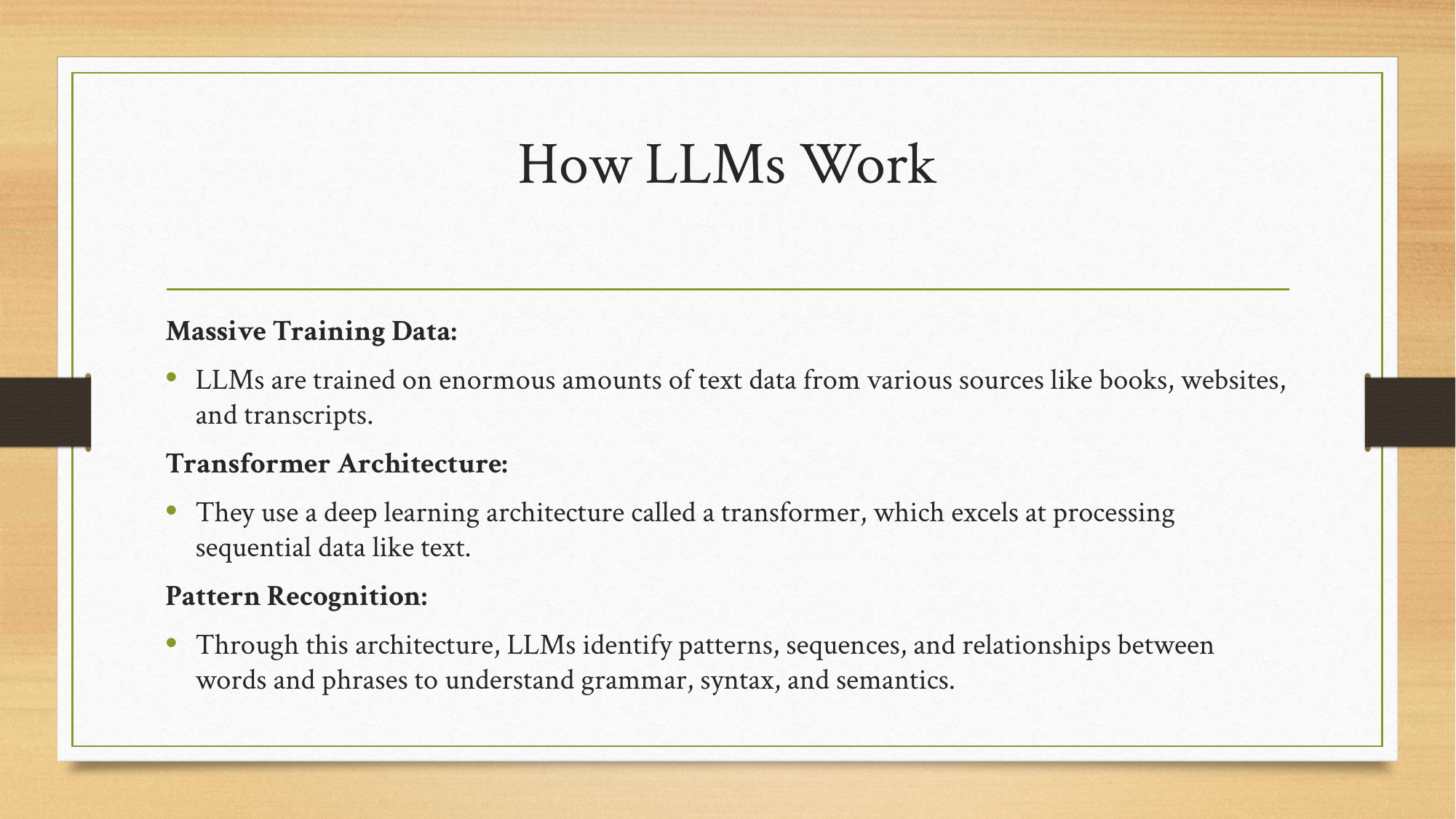

# How LLMs Work
Massive Training Data:
LLMs are trained on enormous amounts of text data from various sources like books, websites, and transcripts.
Transformer Architecture:
They use a deep learning architecture called a transformer, which excels at processing sequential data like text.
Pattern Recognition:
Through this architecture, LLMs identify patterns, sequences, and relationships between words and phrases to understand grammar, syntax, and semantics.